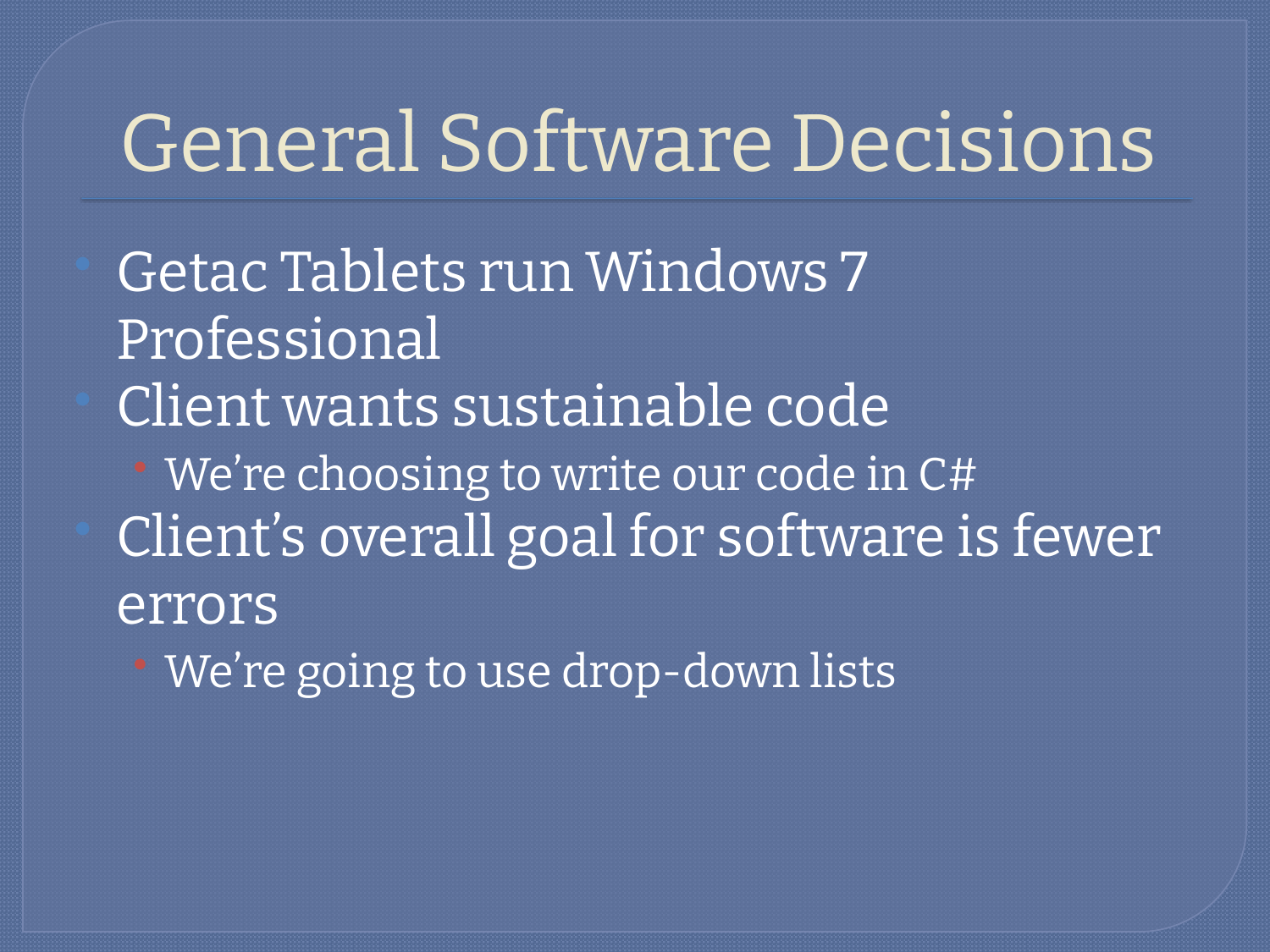

# General Software Decisions
Getac Tablets run Windows 7 Professional
Client wants sustainable code
We’re choosing to write our code in C#
Client’s overall goal for software is fewer errors
We’re going to use drop-down lists